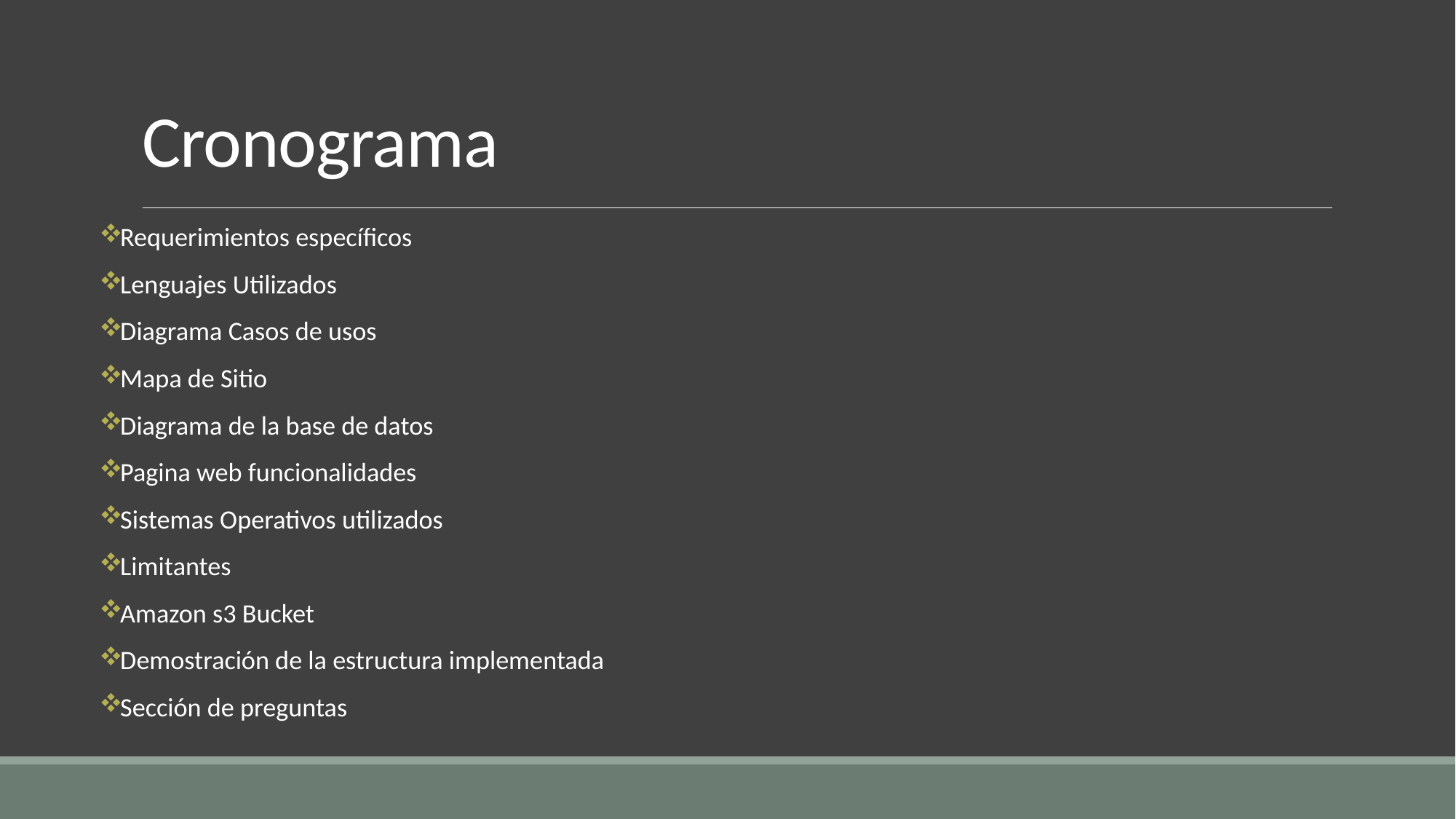

# Cronograma
Requerimientos específicos
Lenguajes Utilizados
Diagrama Casos de usos
Mapa de Sitio
Diagrama de la base de datos
Pagina web funcionalidades
Sistemas Operativos utilizados
Limitantes
Amazon s3 Bucket
Demostración de la estructura implementada
Sección de preguntas